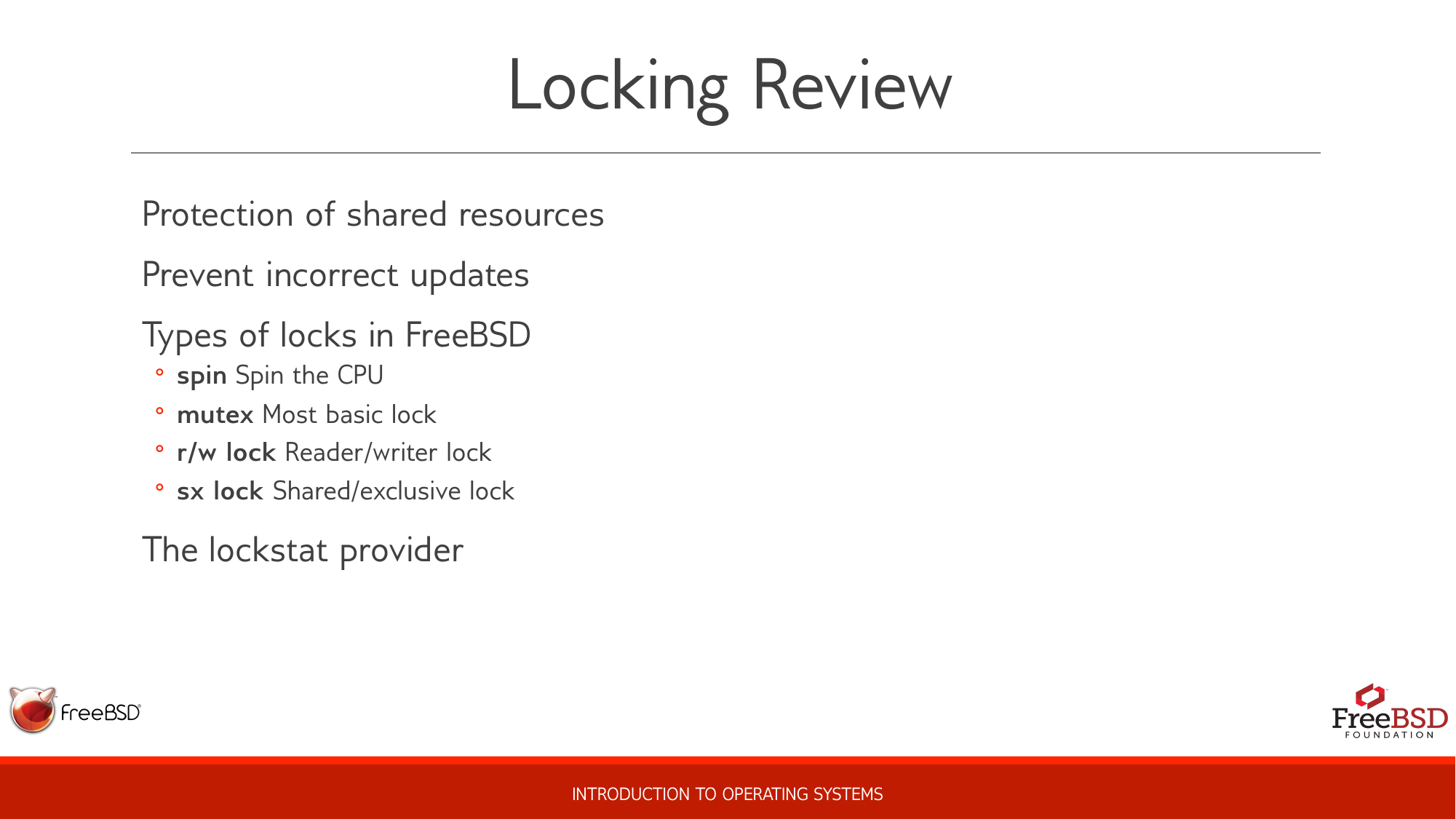

# Locking Review
Protection of shared resources
Prevent incorrect updates
Types of locks in FreeBSD
spin Spin the CPU
mutex Most basic lock
r/w lock Reader/writer lock
sx lock Shared/exclusive lock
The lockstat provider
Introduction to Operating Systems